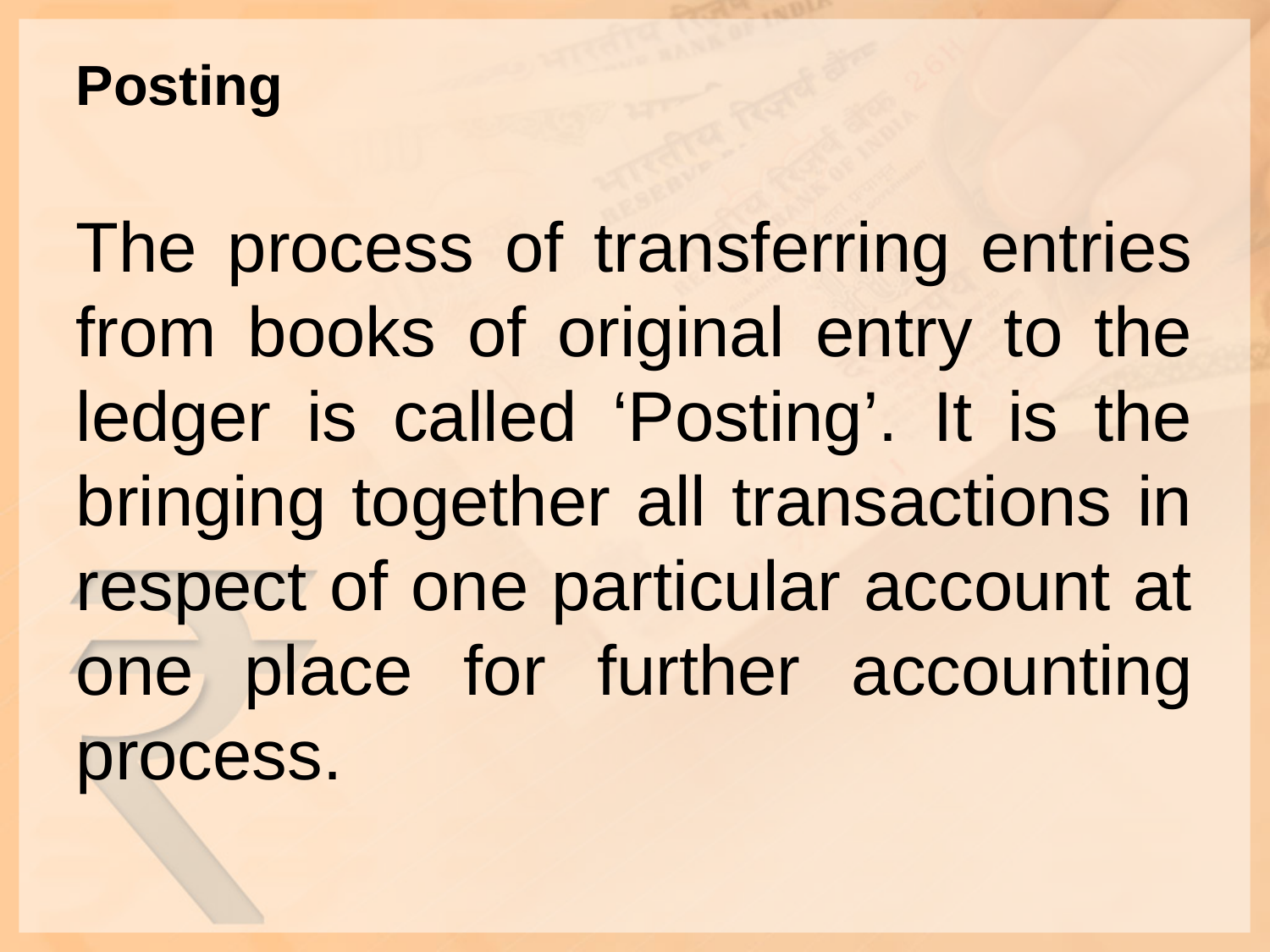

# Posting
The process of transferring entries from books of original entry to the ledger is called ‘Posting’. It is the bringing together all transactions in respect of one particular account at one place for further accounting process.